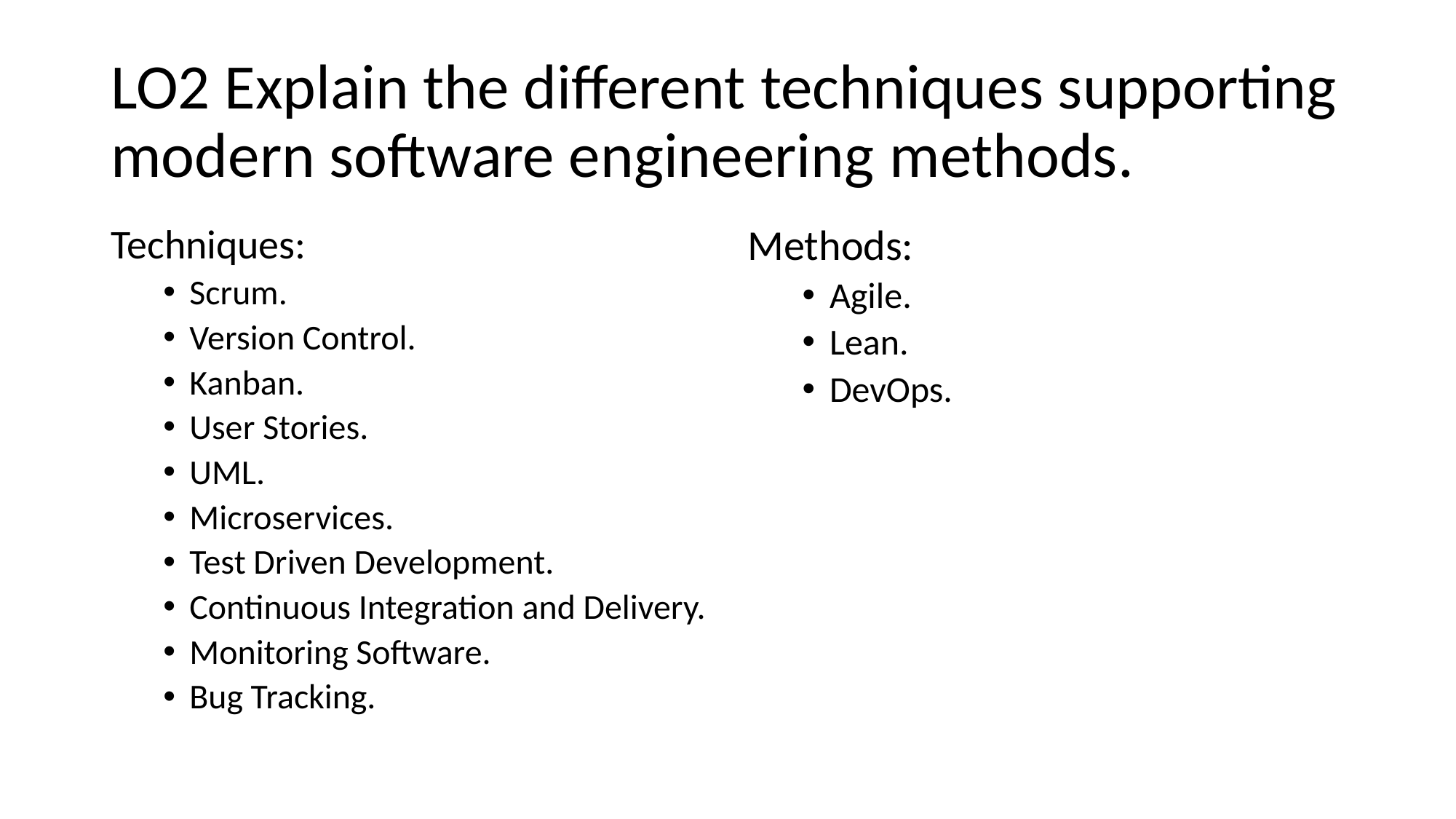

# LO2 Explain the different techniques supporting modern software engineering methods.
Techniques:
Scrum.
Version Control.
Kanban.
User Stories.
UML.
Microservices.
Test Driven Development.
Continuous Integration and Delivery.
Monitoring Software.
Bug Tracking.
Methods:
Agile.
Lean.
DevOps.